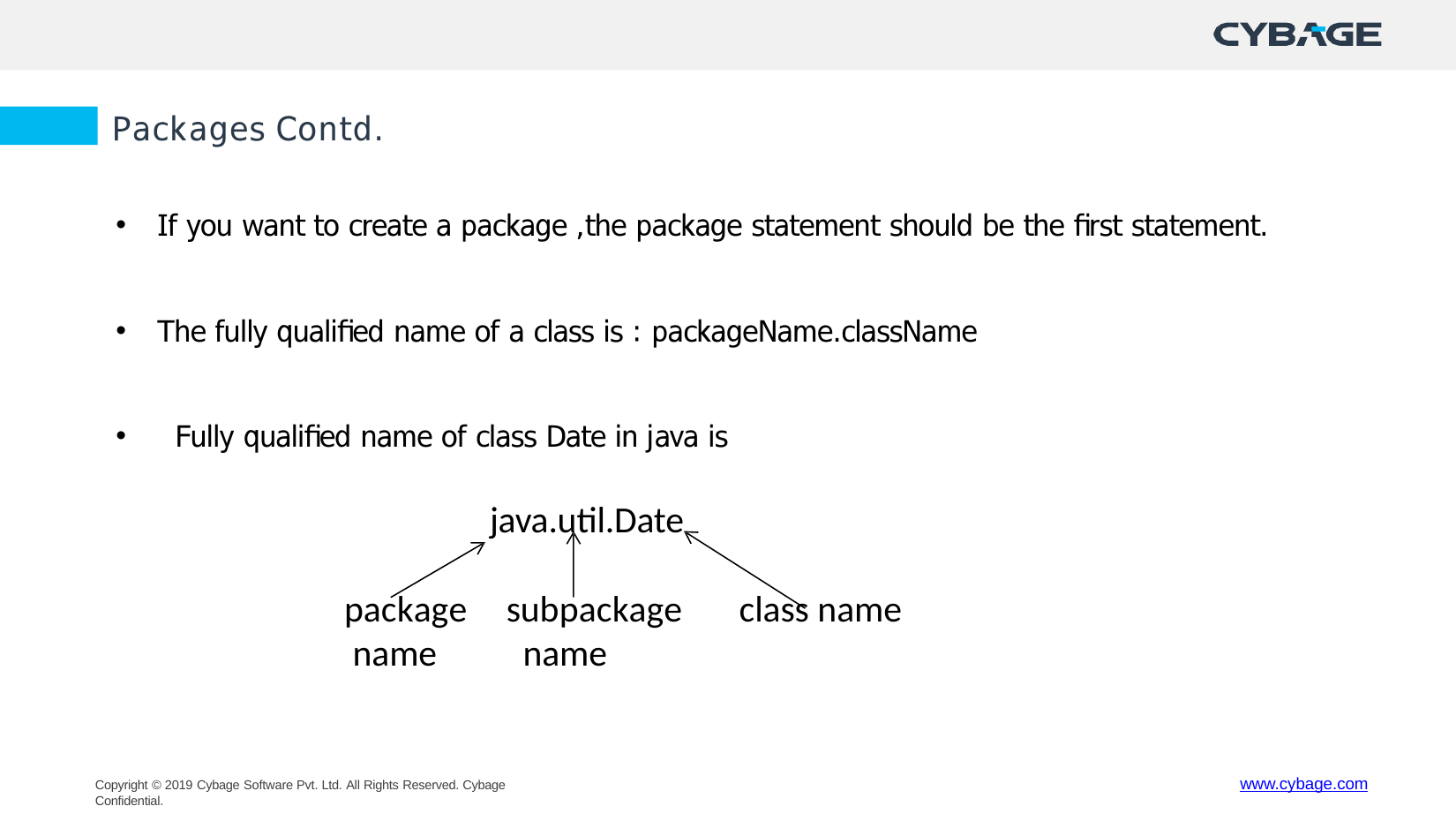

# Packages Contd.
If you want to create a package ,the package statement should be the first statement.

The fully qualified name of a class is : packageName.className

Fully qualified name of class Date in java is

java.util.Date

package  name
subpackage  name
class name
www.cybage.com
Copyright © 2019 Cybage Software Pvt. Ltd. All Rights Reserved. Cybage Confidential.